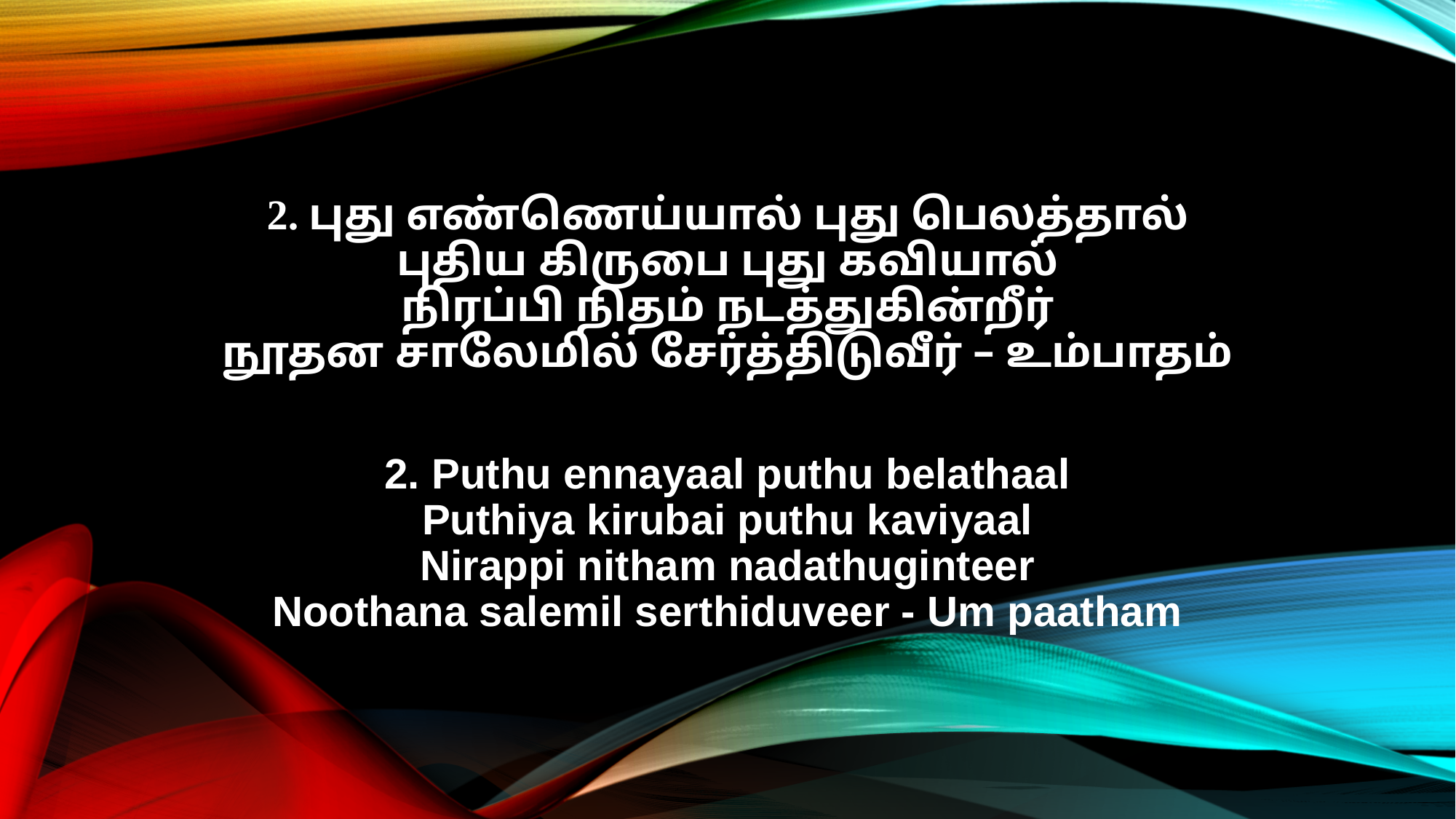

2. புது எண்ணெய்யால் புது பெலத்தால்
புதிய கிருபை புது கவியால்
நிரப்பி நிதம் நடத்துகின்றீர்
நூதன சாலேமில் சேர்த்திடுவீர் – உம்பாதம்

2. Puthu ennayaal puthu belathaal
Puthiya kirubai puthu kaviyaal
Nirappi nitham nadathuginteer
Noothana salemil serthiduveer - Um paatham